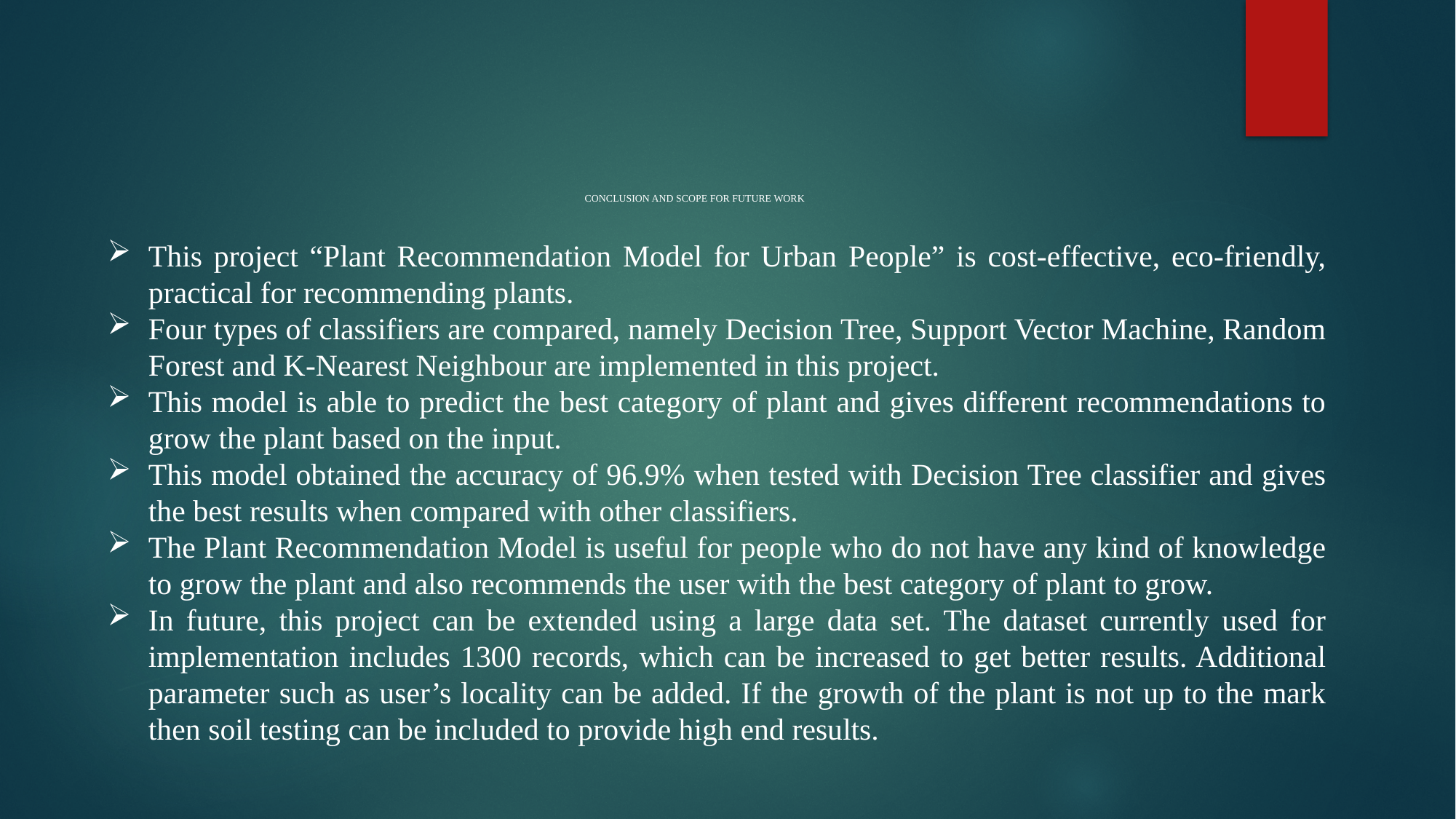

# CONCLUSION AND SCOPE FOR FUTURE WORK
This project “Plant Recommendation Model for Urban People” is cost-effective, eco-friendly, practical for recommending plants.
Four types of classifiers are compared, namely Decision Tree, Support Vector Machine, Random Forest and K-Nearest Neighbour are implemented in this project.
This model is able to predict the best category of plant and gives different recommendations to grow the plant based on the input.
This model obtained the accuracy of 96.9% when tested with Decision Tree classifier and gives the best results when compared with other classifiers.
The Plant Recommendation Model is useful for people who do not have any kind of knowledge to grow the plant and also recommends the user with the best category of plant to grow.
In future, this project can be extended using a large data set. The dataset currently used for implementation includes 1300 records, which can be increased to get better results. Additional parameter such as user’s locality can be added. If the growth of the plant is not up to the mark then soil testing can be included to provide high end results.